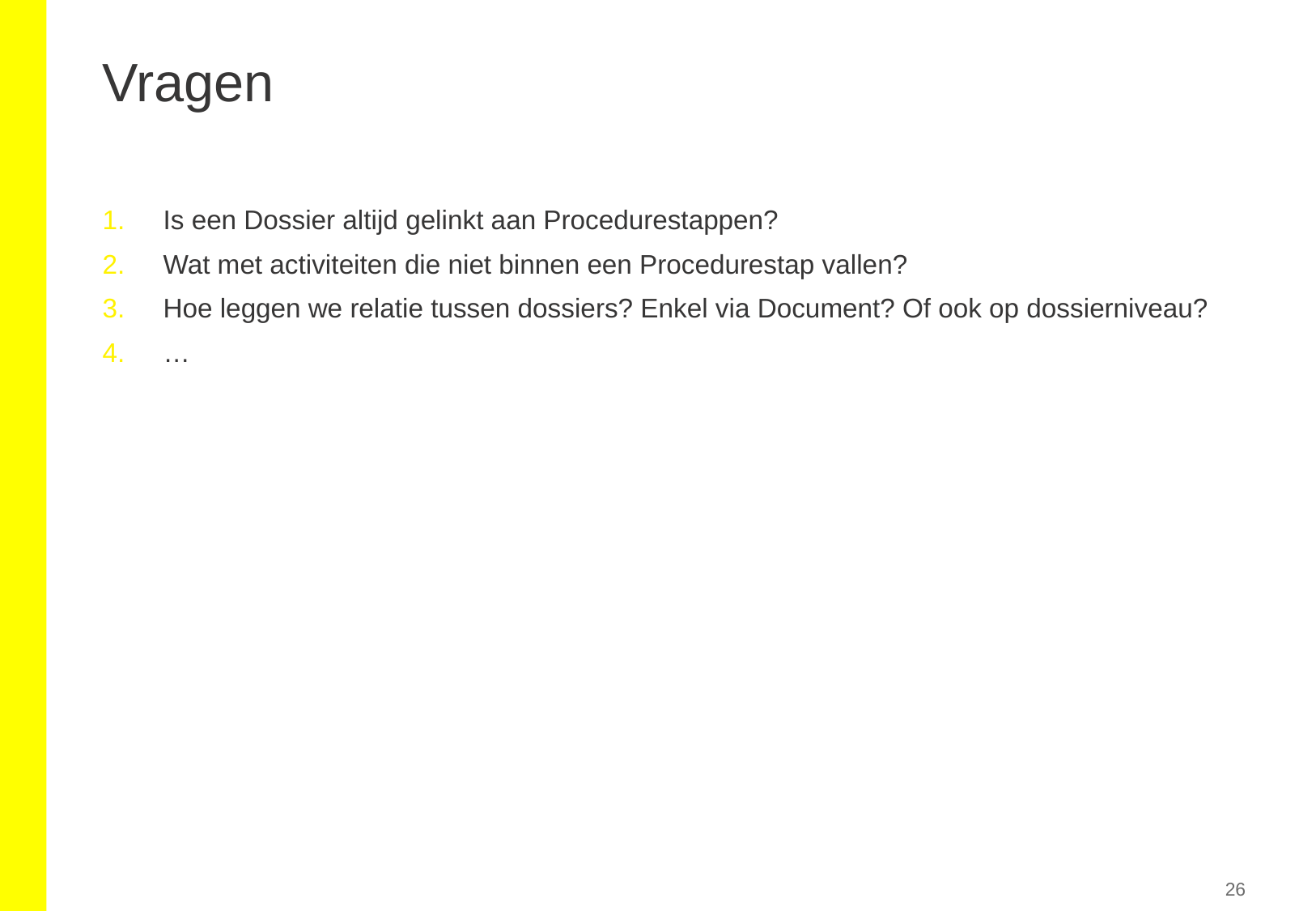

# Vragen
Is een Dossier altijd gelinkt aan Procedurestappen?
Wat met activiteiten die niet binnen een Procedurestap vallen?
Hoe leggen we relatie tussen dossiers? Enkel via Document? Of ook op dossierniveau?
…

26